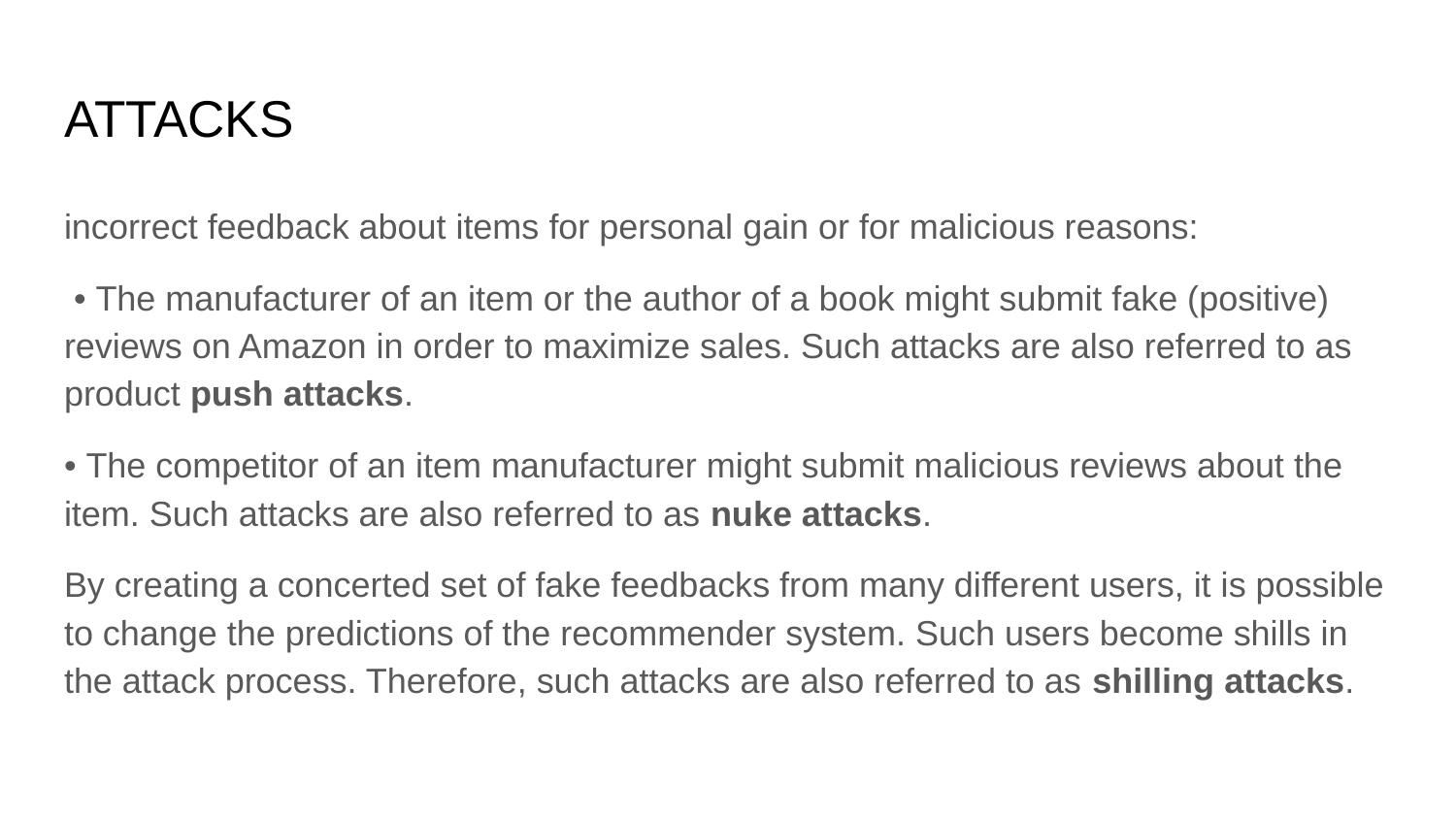

# ATTACKS
incorrect feedback about items for personal gain or for malicious reasons:
 • The manufacturer of an item or the author of a book might submit fake (positive) reviews on Amazon in order to maximize sales. Such attacks are also referred to as product push attacks.
• The competitor of an item manufacturer might submit malicious reviews about the item. Such attacks are also referred to as nuke attacks.
By creating a concerted set of fake feedbacks from many different users, it is possible to change the predictions of the recommender system. Such users become shills in the attack process. Therefore, such attacks are also referred to as shilling attacks.